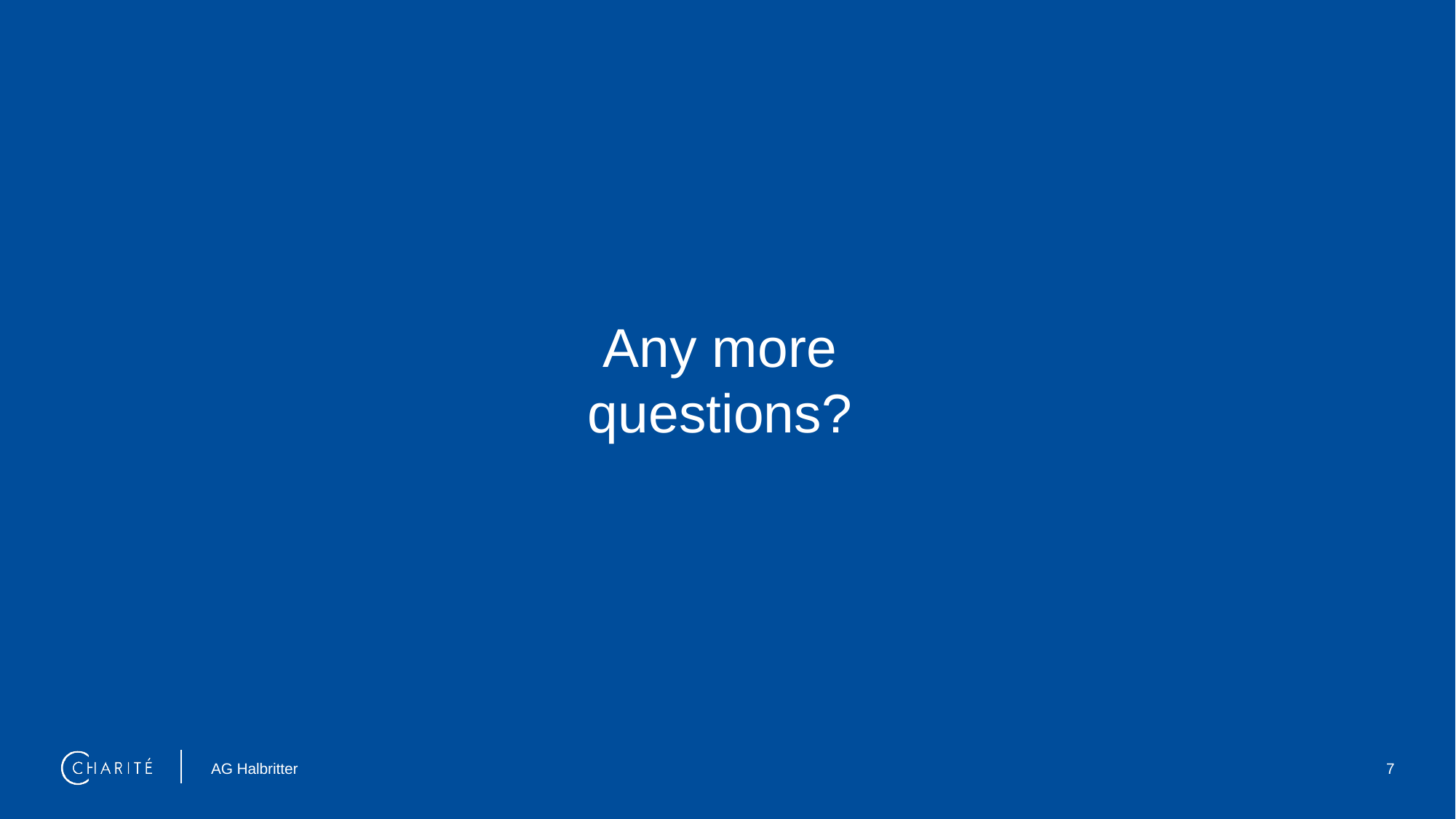

# Any more questions?
AG Halbritter
7